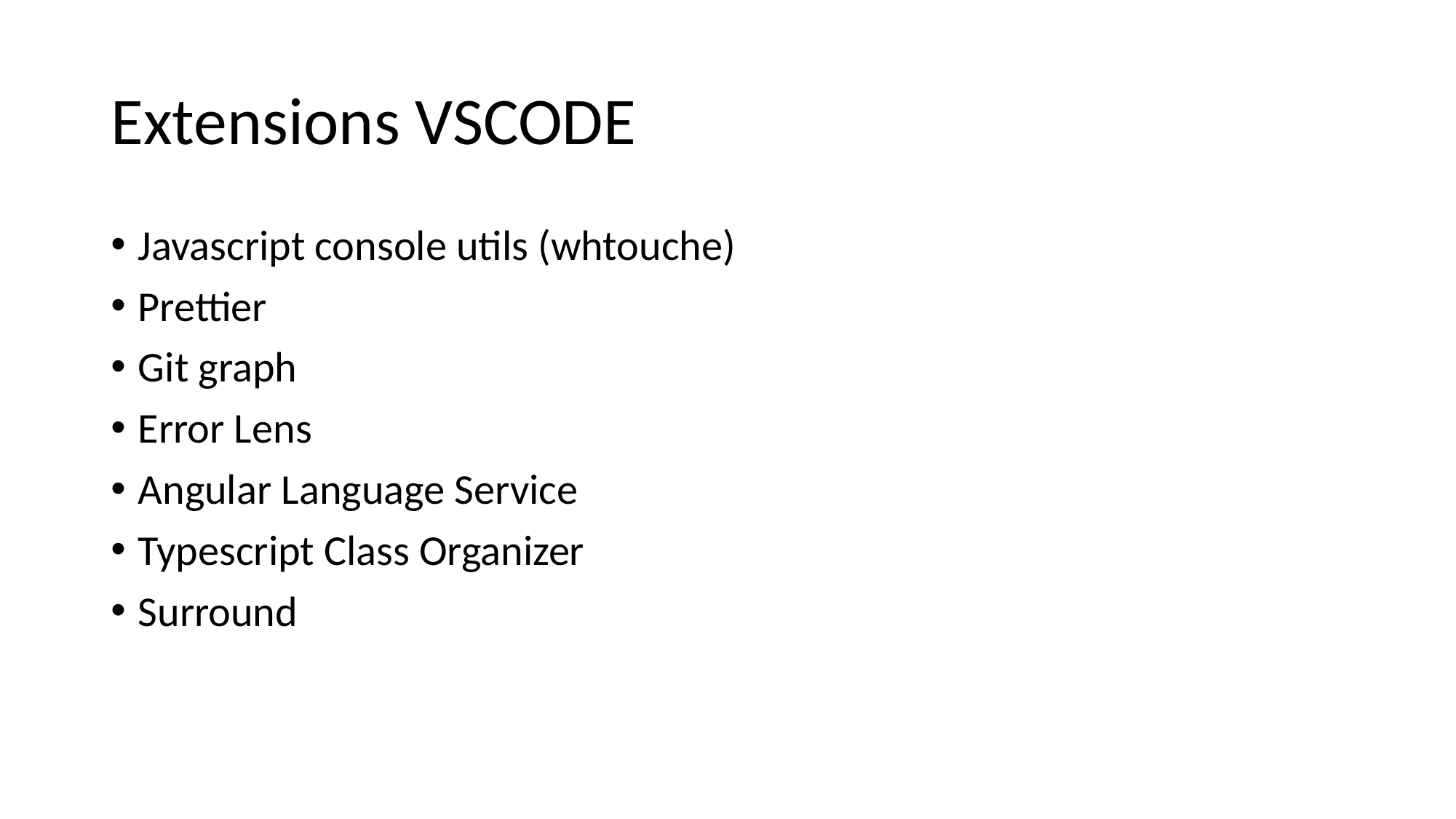

# Extensions VSCODE
Javascript console utils (whtouche)
Prettier
Git graph
Error Lens
Angular Language Service
Typescript Class Organizer
Surround